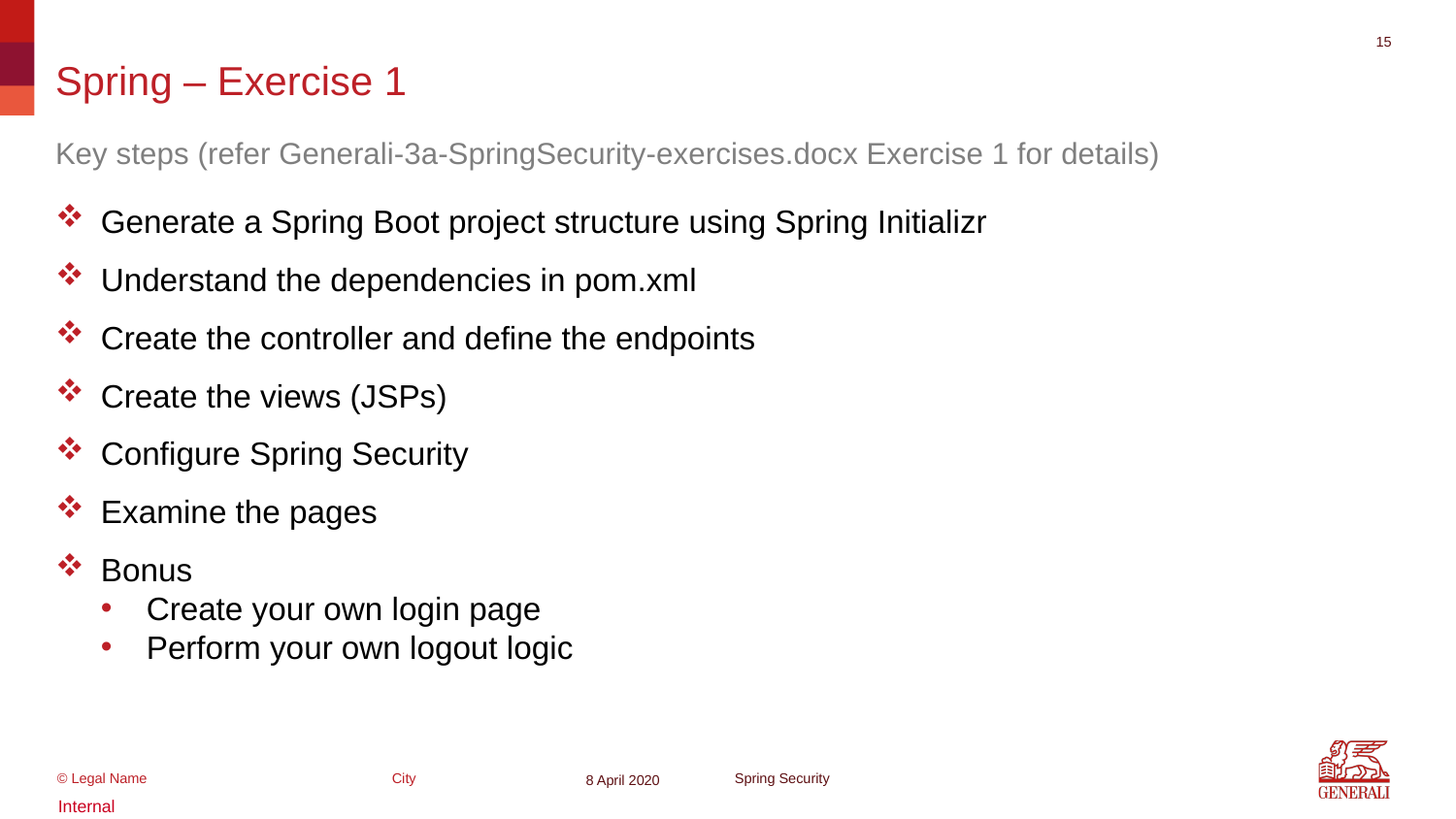

15
# Spring – Exercise 1
Key steps (refer Generali-3a-SpringSecurity-exercises.docx Exercise 1 for details)
Generate a Spring Boot project structure using Spring Initializr

Understand the dependencies in pom.xml

Create the controller and define the endpoints

Create the views (JSPs)

Configure Spring Security

Examine the pages

Bonus
Create your own login page
Perform your own logout logic
8 April 2020
Spring Security